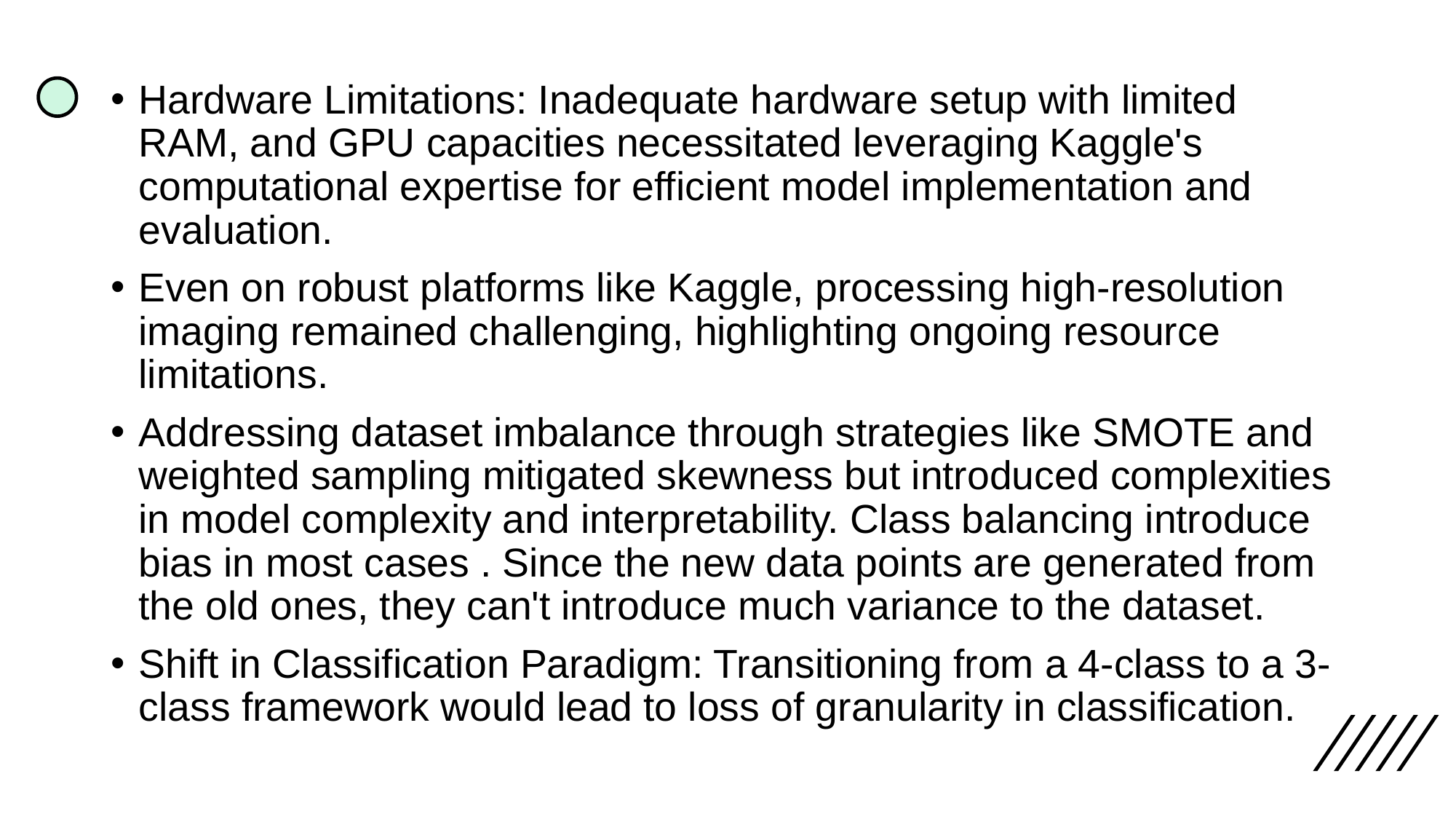

Hardware Limitations: Inadequate hardware setup with limited RAM, and GPU capacities necessitated leveraging Kaggle's computational expertise for efficient model implementation and evaluation.
Even on robust platforms like Kaggle, processing high-resolution imaging remained challenging, highlighting ongoing resource limitations.
Addressing dataset imbalance through strategies like SMOTE and weighted sampling mitigated skewness but introduced complexities in model complexity and interpretability. Class balancing introduce bias in most cases . Since the new data points are generated from the old ones, they can't introduce much variance to the dataset.
Shift in Classification Paradigm: Transitioning from a 4-class to a 3-class framework would lead to loss of granularity in classification.